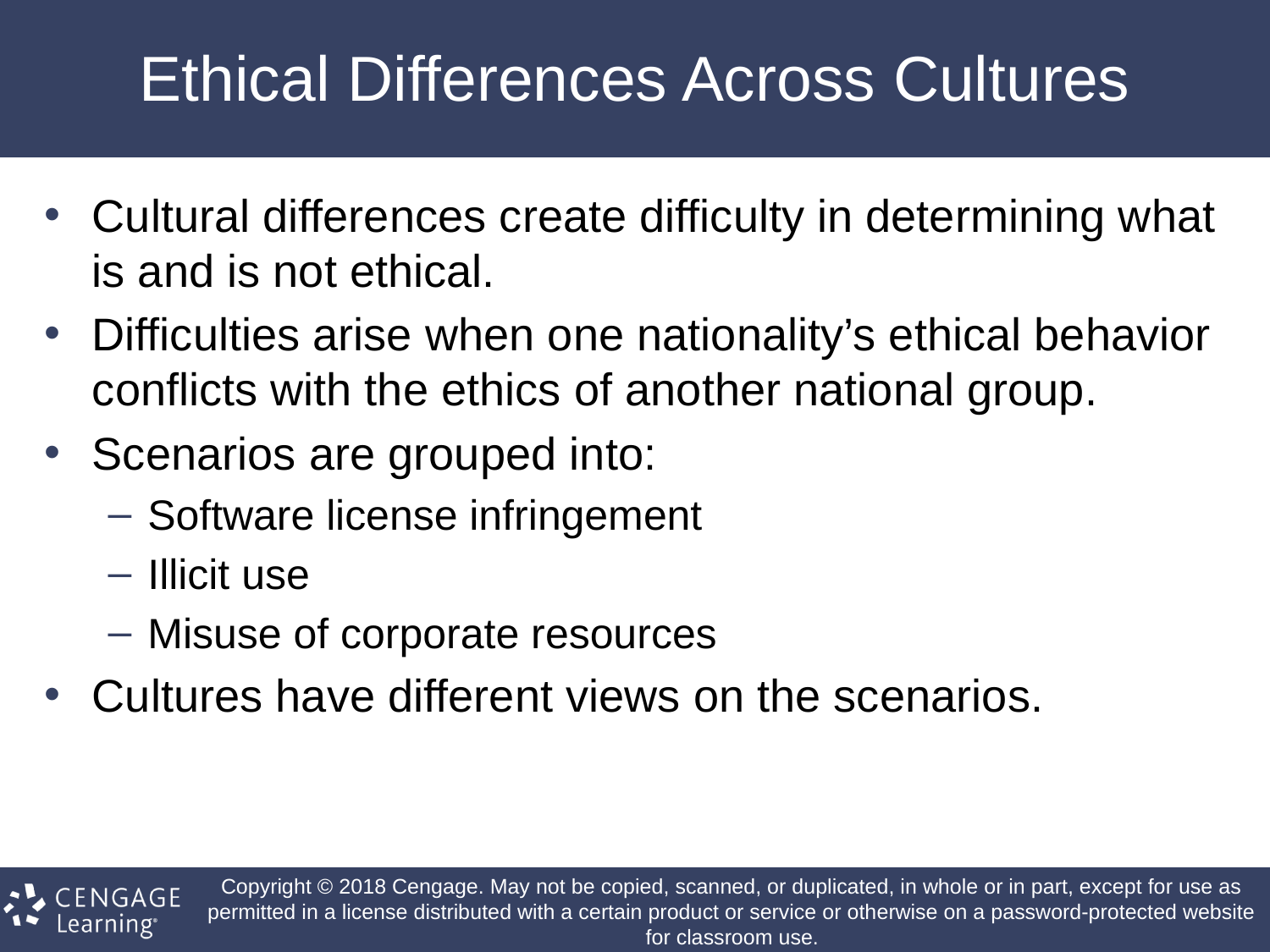

# Ethical Differences Across Cultures
Cultural differences create difficulty in determining what is and is not ethical.
Difficulties arise when one nationality’s ethical behavior conflicts with the ethics of another national group.
Scenarios are grouped into:
Software license infringement
Illicit use
Misuse of corporate resources
Cultures have different views on the scenarios.